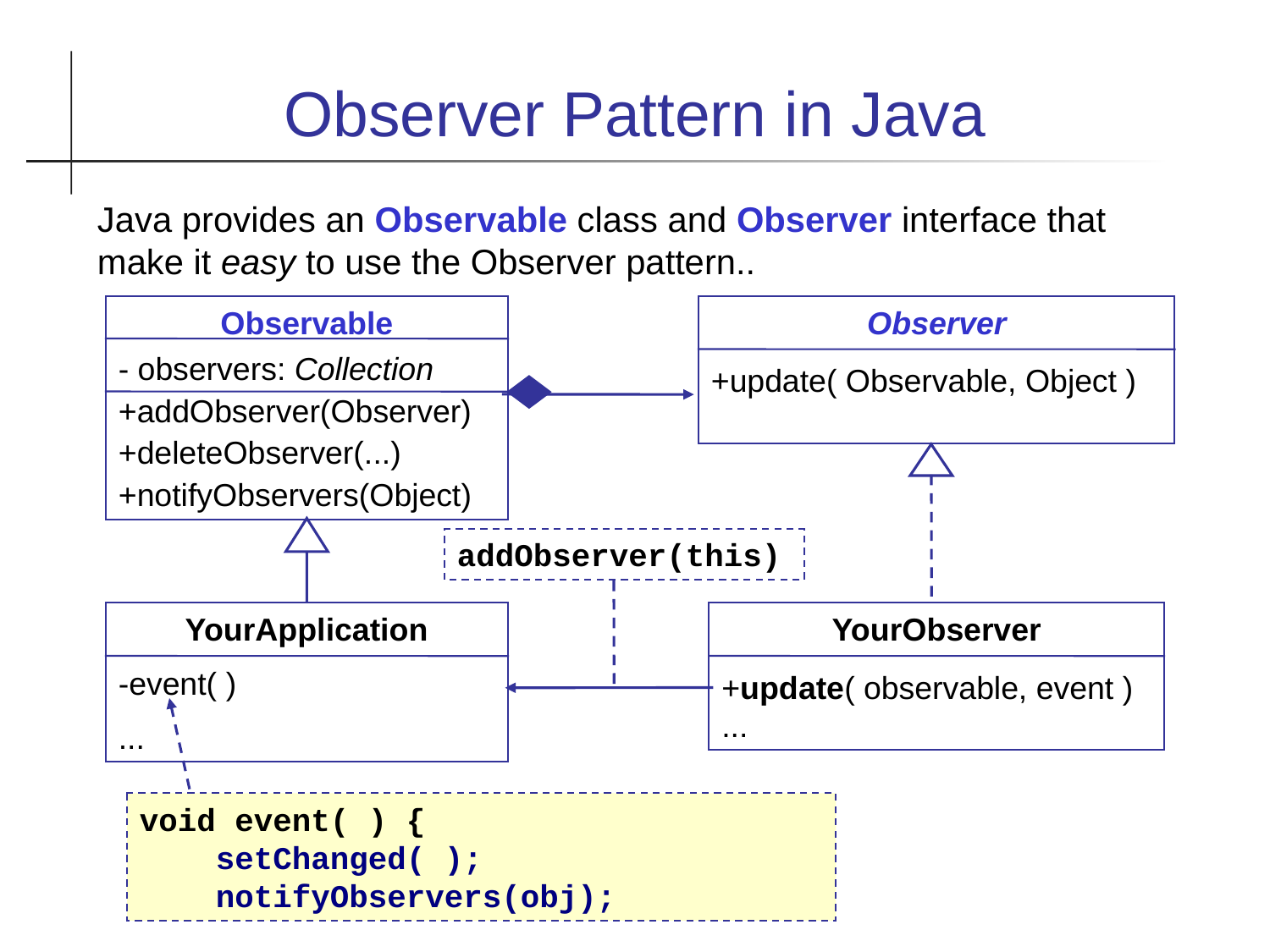

Observer Pattern in Java
Java provides an Observable class and Observer interface that make it easy to use the Observer pattern..
Observable
- observers: Collection
+addObserver(Observer)
+deleteObserver(...)
+notifyObservers(Object)
Observer
+update( Observable, Object )

addObserver(this)

YourApplication
-event( )
...
YourObserver
+update( observable, event )
...

void event( ) {
    setChanged( );
    notifyObservers(obj);